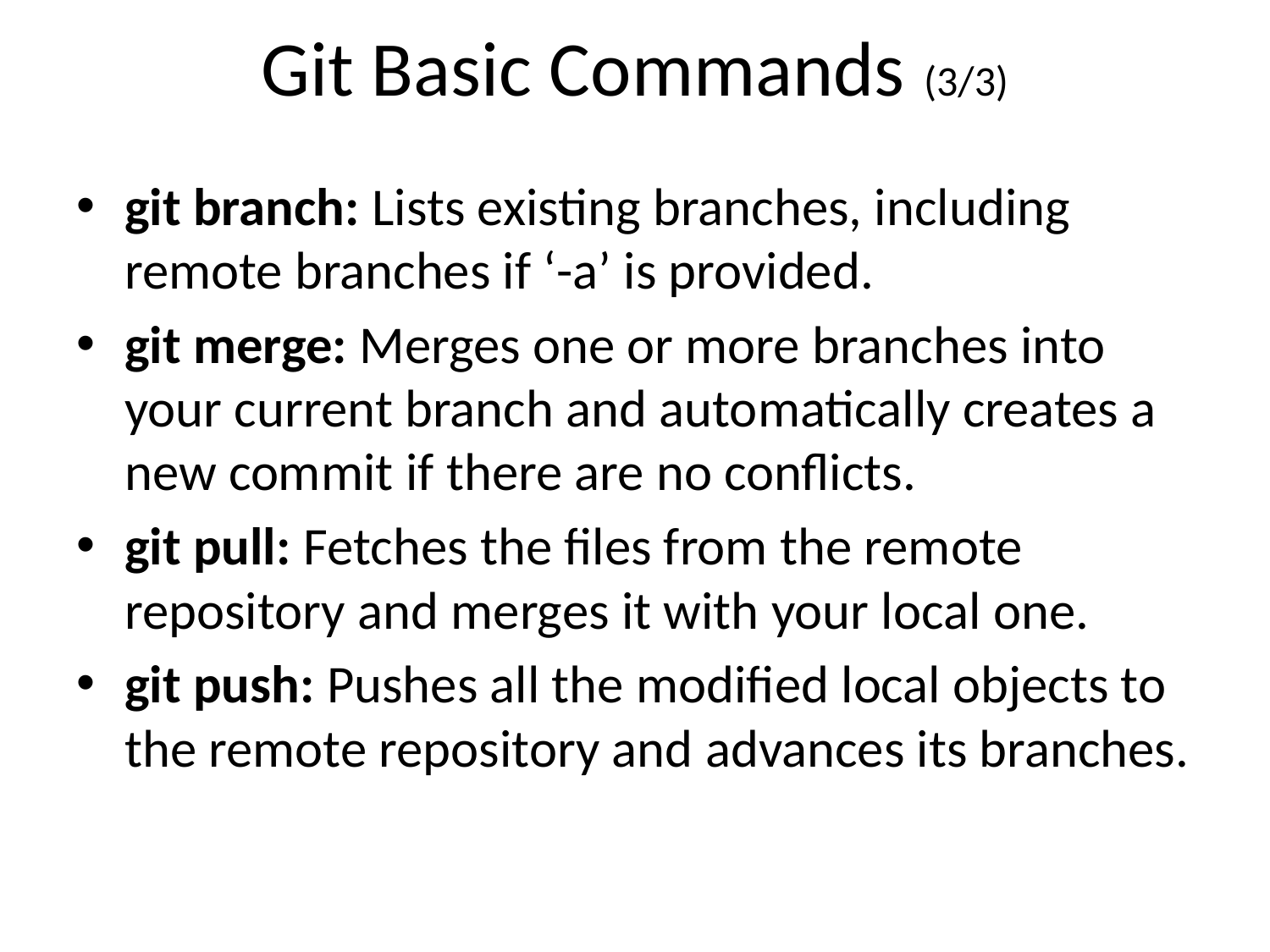

# Git Basic Commands (3/3)
git branch: Lists existing branches, including remote branches if ‘-a’ is provided.
git merge: Merges one or more branches into your current branch and automatically creates a new commit if there are no conflicts.
git pull: Fetches the files from the remote repository and merges it with your local one.
git push: Pushes all the modified local objects to the remote repository and advances its branches.